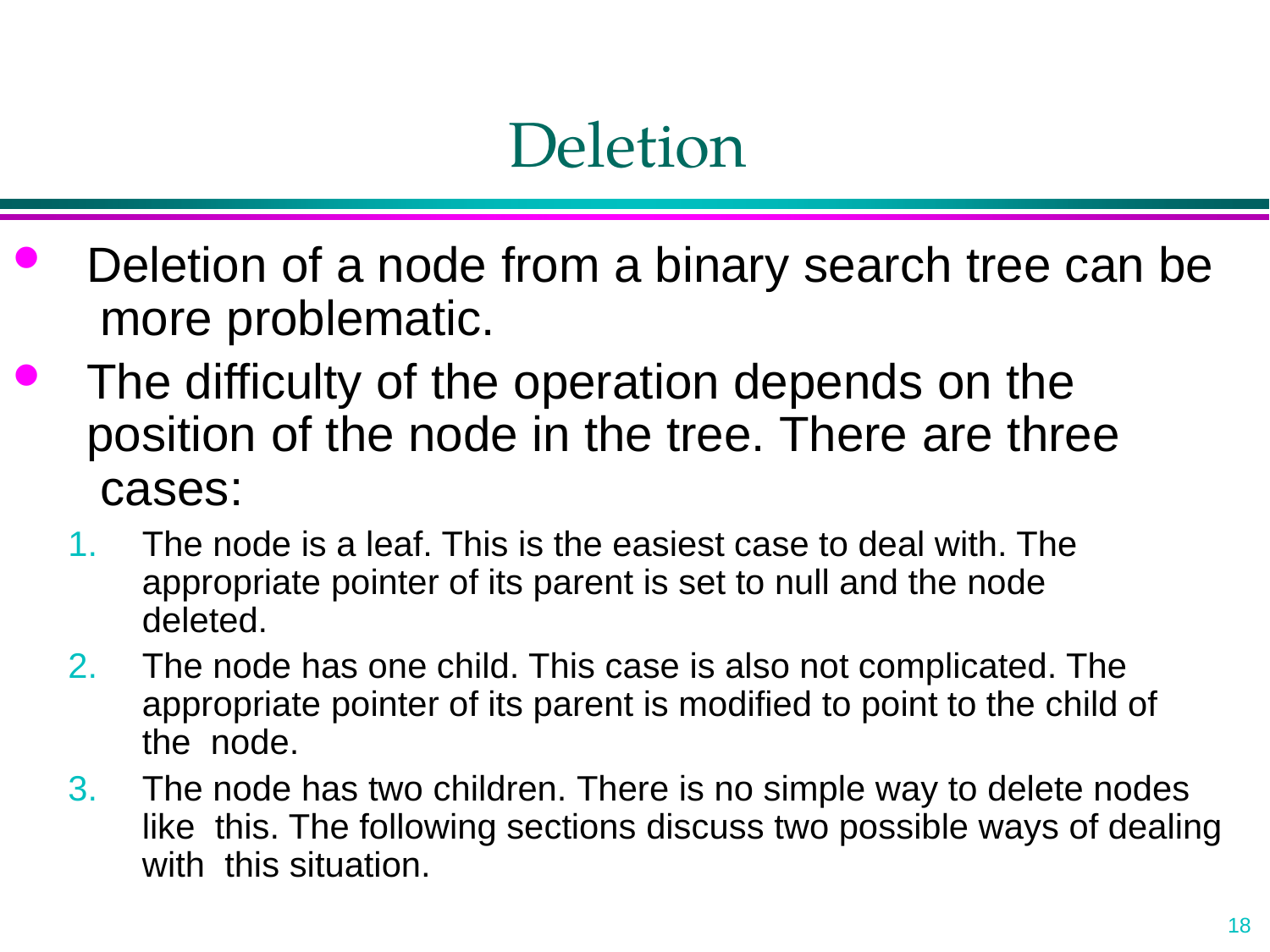

# Deletion
Deletion of a node from a binary search tree can be  more problematic.
The difficulty of the operation depends on the  position of the node in the tree. There are three  cases:
The node is a leaf. This is the easiest case to deal with. The  appropriate pointer of its parent is set to null and the node deleted.
The node has one child. This case is also not complicated. The  appropriate pointer of its parent is modified to point to the child of the  node.
The node has two children. There is no simple way to delete nodes like  this. The following sections discuss two possible ways of dealing with  this situation.
18